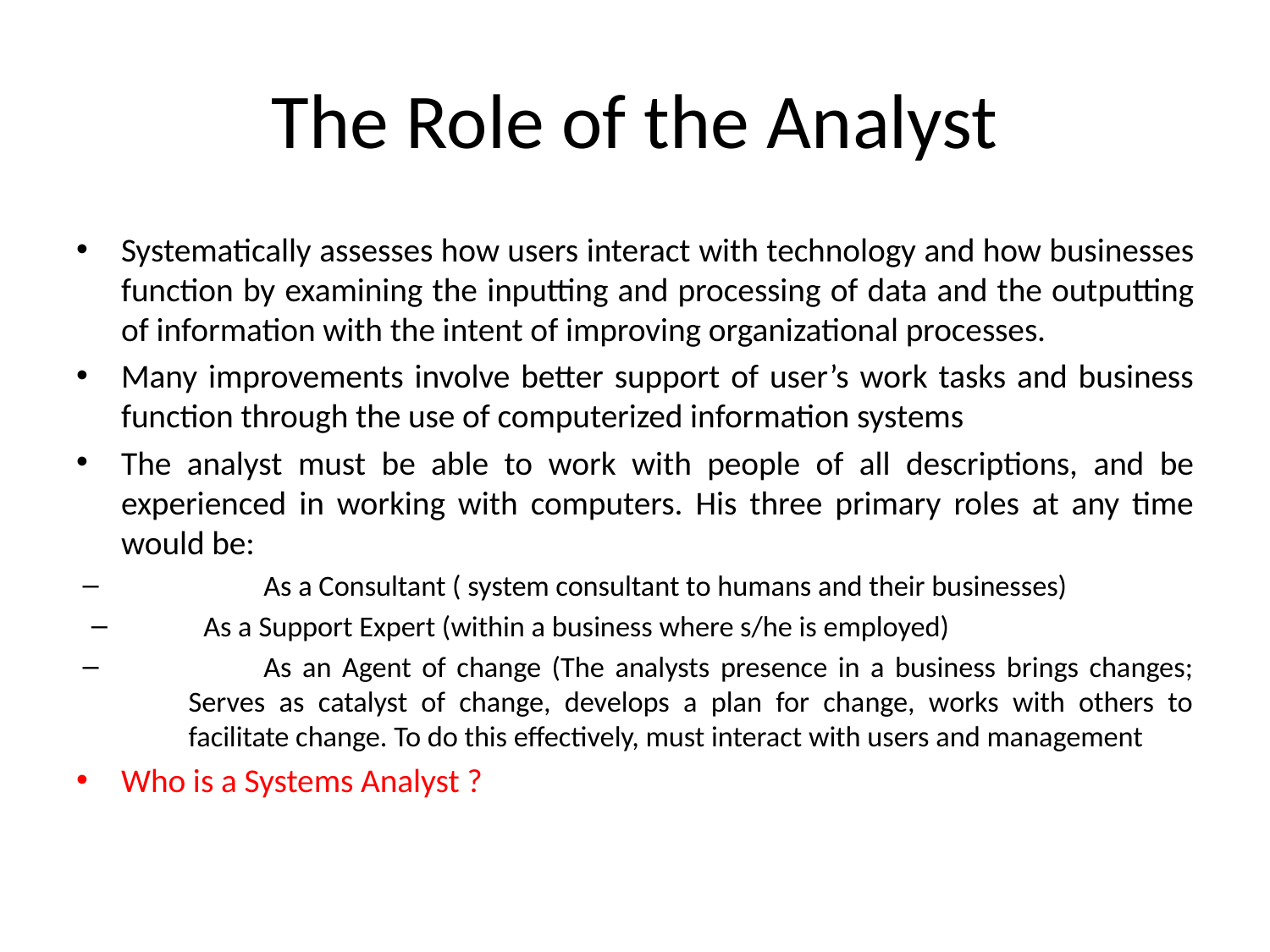

# The Role of the Analyst
Systematically assesses how users interact with technology and how businesses function by examining the inputting and processing of data and the outputting of information with the intent of improving organizational processes.
Many improvements involve better support of user’s work tasks and business function through the use of computerized information systems
The analyst must be able to work with people of all descriptions, and be experienced in working with computers. His three primary roles at any time would be:
	As a Consultant ( system consultant to humans and their businesses)
As a Support Expert (within a business where s/he is employed)
	As an Agent of change (The analysts presence in a business brings changes; Serves as catalyst of change, develops a plan for change, works with others to facilitate change. To do this effectively, must interact with users and management
Who is a Systems Analyst ?